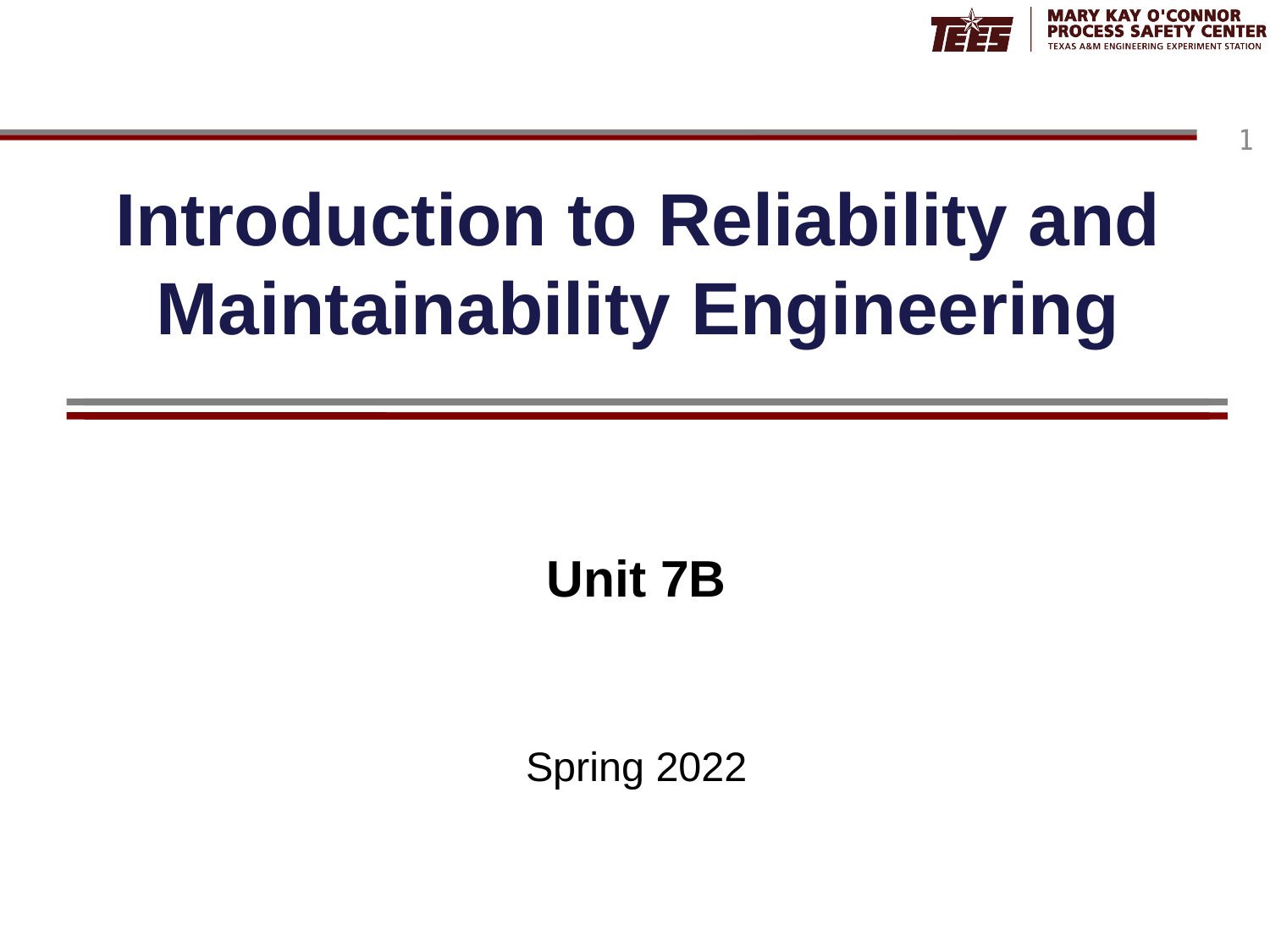

# Introduction to Reliability and Maintainability Engineering
Unit 7B

Spring 2022